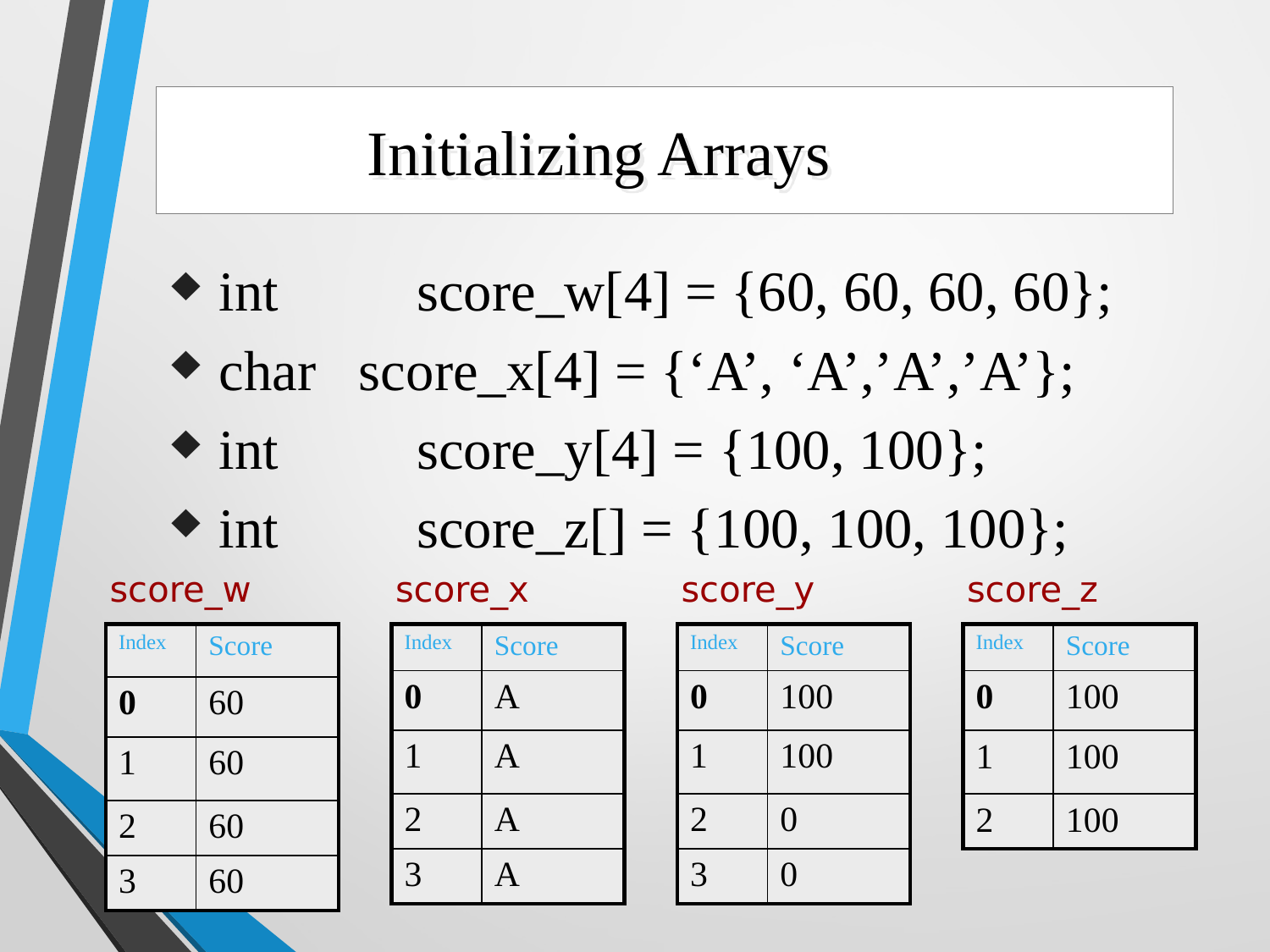

Initializing Arrays

int 	     score_w[4] = {60, 60, 60, 60};
char   score_x[4] = {‘A’, ‘A’,’A’,’A’};
int	     score_y[4] = {100, 100};
int	     score_z[] = {100, 100, 100};
score_w
score_x
score_y
score_z
| Index | Score |
| --- | --- |
| 0 | 60 |
| 1 | 60 |
| 2 | 60 |
| 3 | 60 |
| Index | Score |
| --- | --- |
| 0 | A |
| 1 | A |
| 2 | A |
| 3 | A |
| Index | Score |
| --- | --- |
| 0 | 100 |
| 1 | 100 |
| 2 | 0 |
| 3 | 0 |
| Index | Score |
| --- | --- |
| 0 | 100 |
| 1 | 100 |
| 2 | 100 |